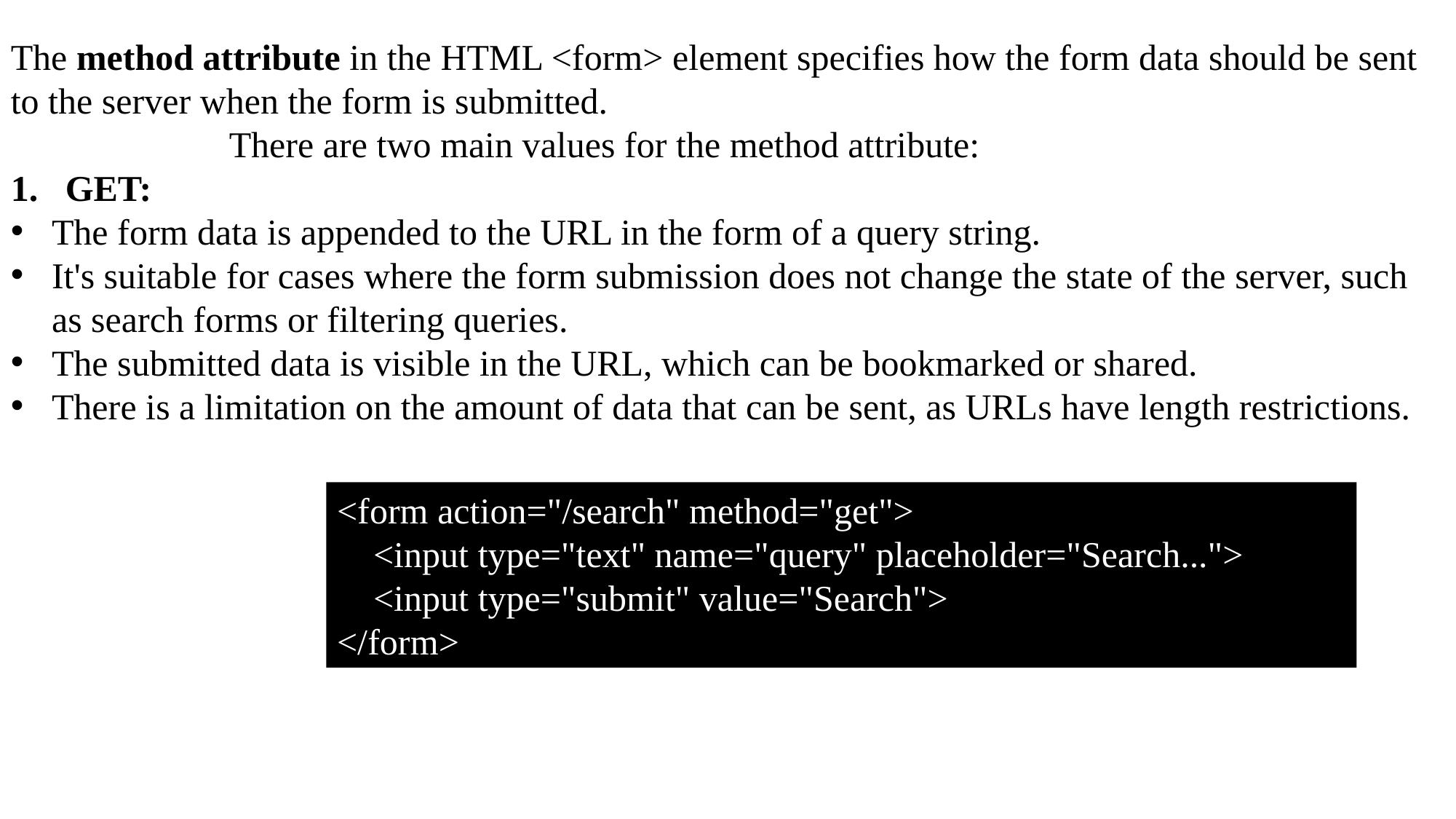

The method attribute in the HTML <form> element specifies how the form data should be sent to the server when the form is submitted.
		There are two main values for the method attribute:
GET:
The form data is appended to the URL in the form of a query string.
It's suitable for cases where the form submission does not change the state of the server, such as search forms or filtering queries.
The submitted data is visible in the URL, which can be bookmarked or shared.
There is a limitation on the amount of data that can be sent, as URLs have length restrictions.
<form action="/search" method="get">
    <input type="text" name="query" placeholder="Search...">
    <input type="submit" value="Search">
</form>